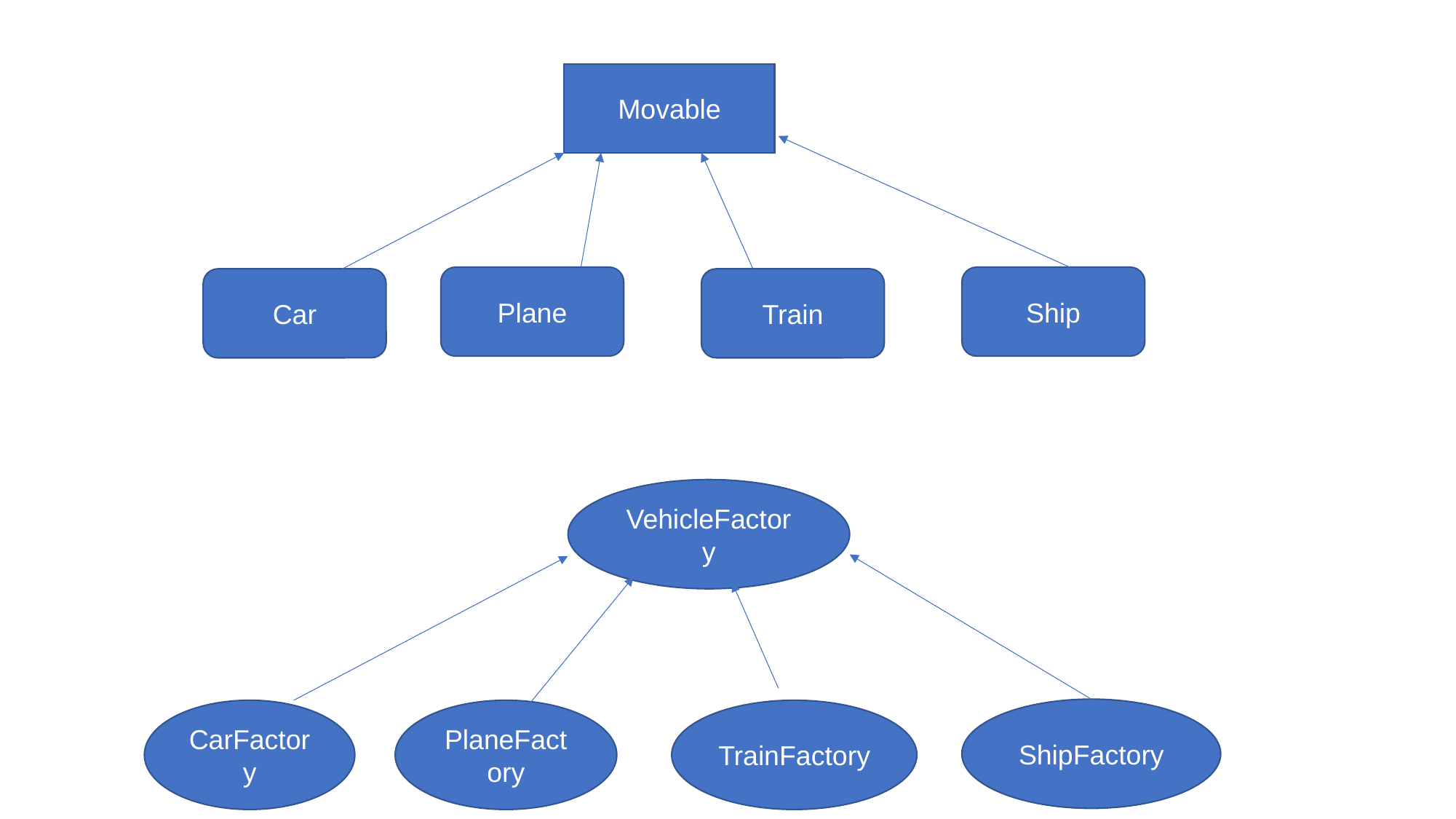

Movable
Ship
Plane
Car
Train
VehicleFactory
ShipFactory
CarFactory
PlaneFactory
TrainFactory